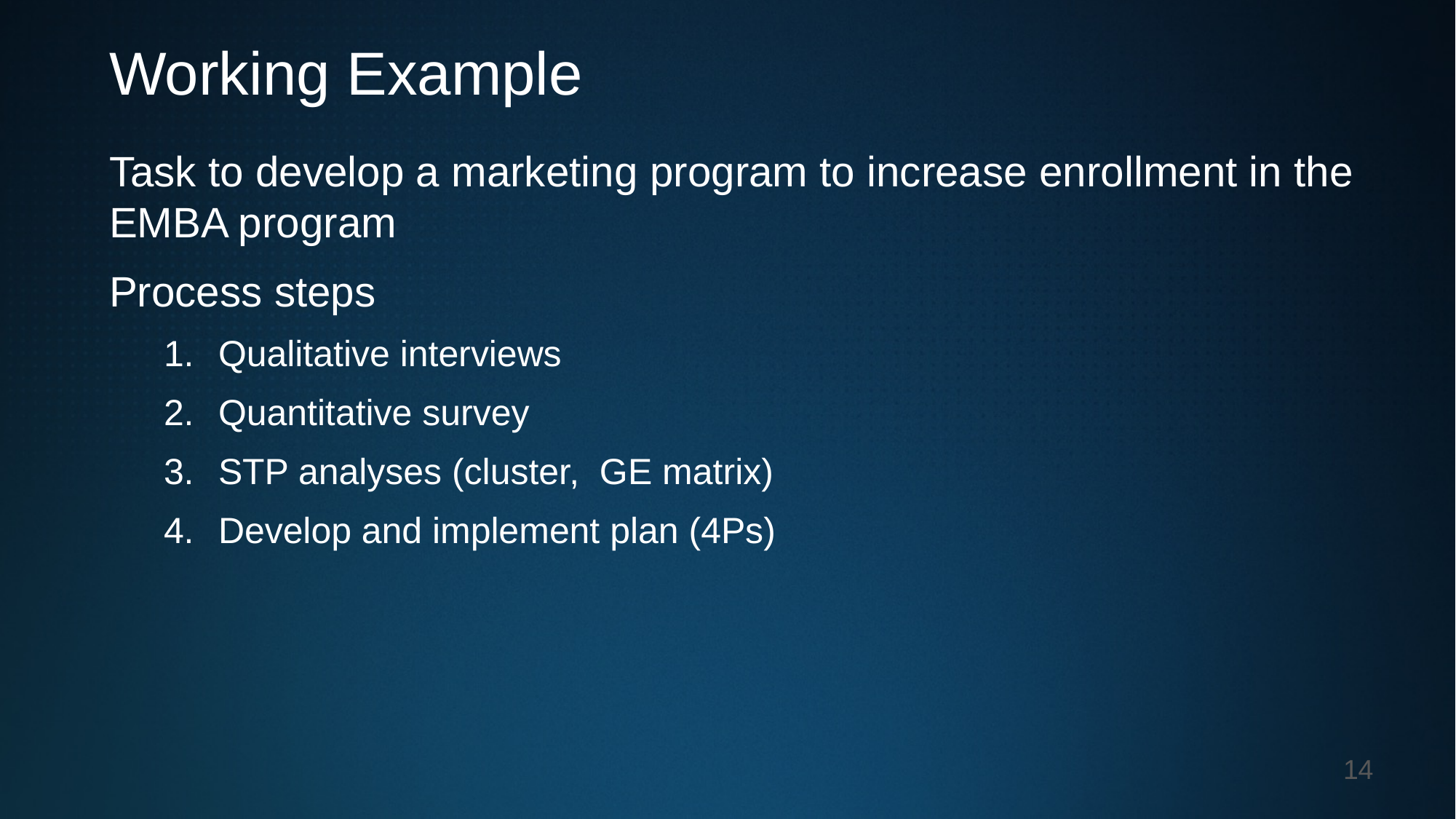

# Working Example
Task to develop a marketing program to increase enrollment in the EMBA program
Process steps
Qualitative interviews
Quantitative survey
STP analyses (cluster,  GE matrix)
Develop and implement plan (4Ps)
14